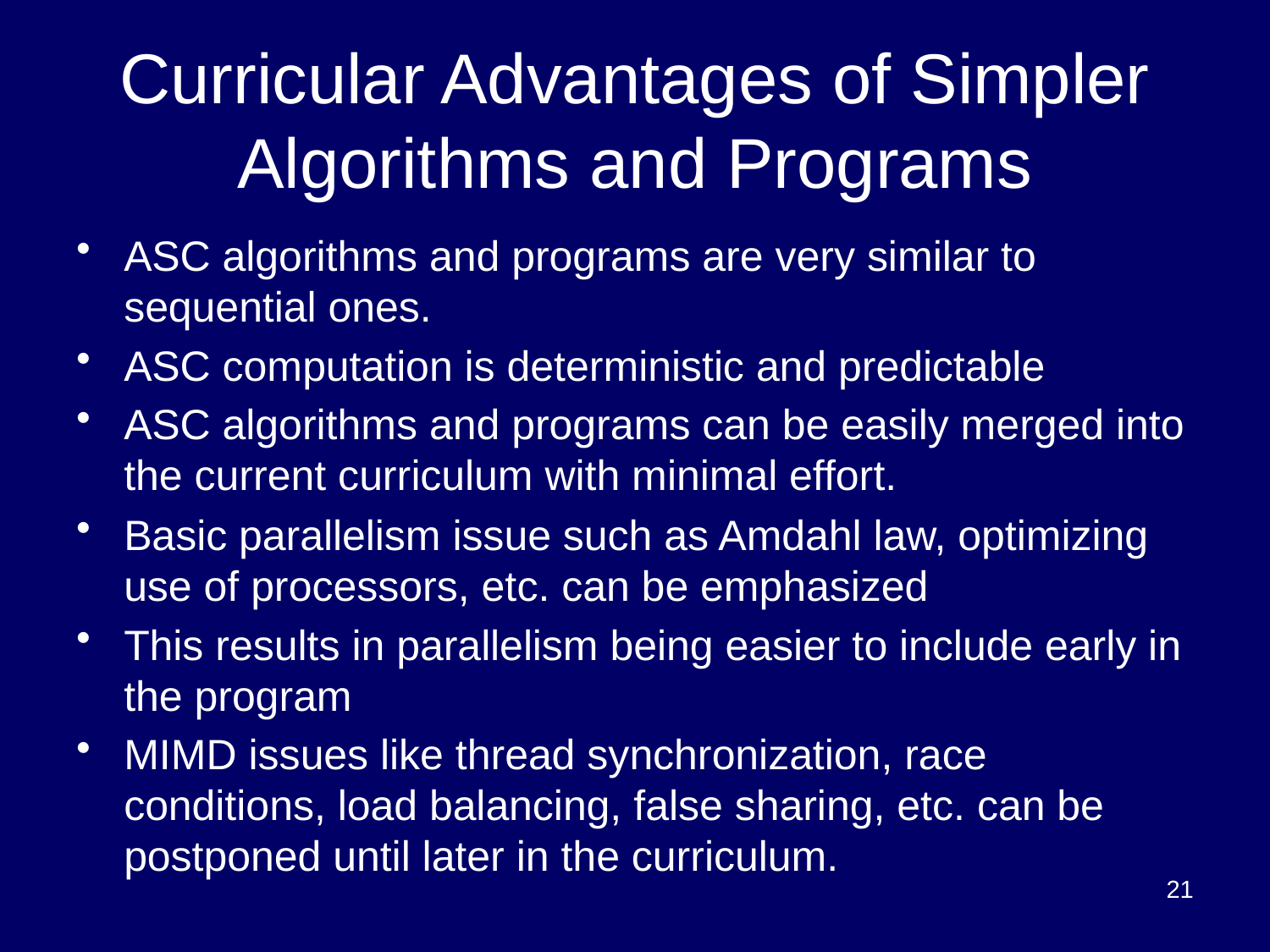

# Curricular Advantages of Simpler Algorithms and Programs
ASC algorithms and programs are very similar to sequential ones.
ASC computation is deterministic and predictable
ASC algorithms and programs can be easily merged into the current curriculum with minimal effort.
Basic parallelism issue such as Amdahl law, optimizing use of processors, etc. can be emphasized
This results in parallelism being easier to include early in the program
MIMD issues like thread synchronization, race conditions, load balancing, false sharing, etc. can be postponed until later in the curriculum.

21